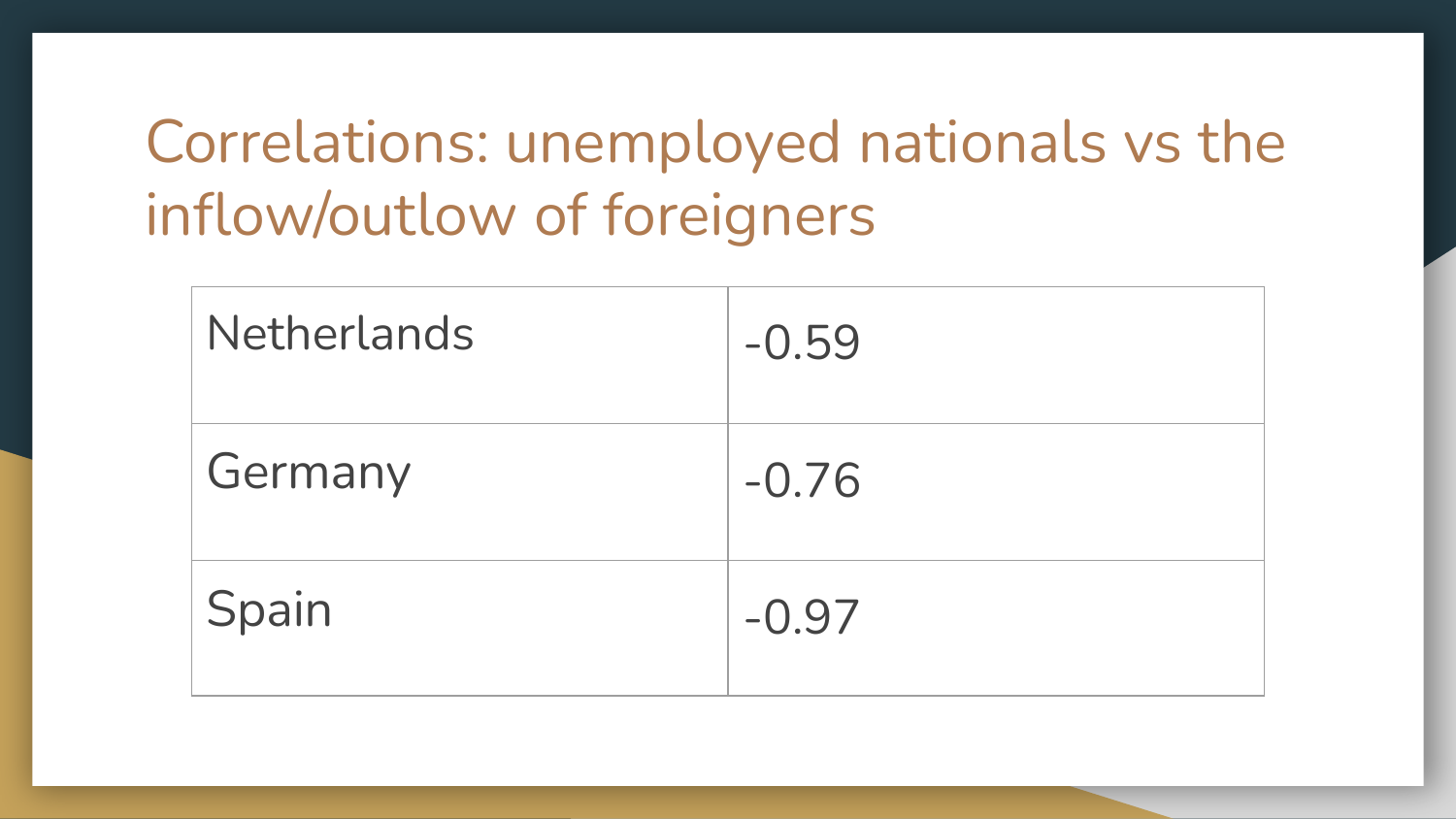

# Correlations: unemployed nationals vs the inflow/outlow of foreigners
| Netherlands | -0.59 |
| --- | --- |
| Germany | -0.76 |
| Spain | -0.97 |